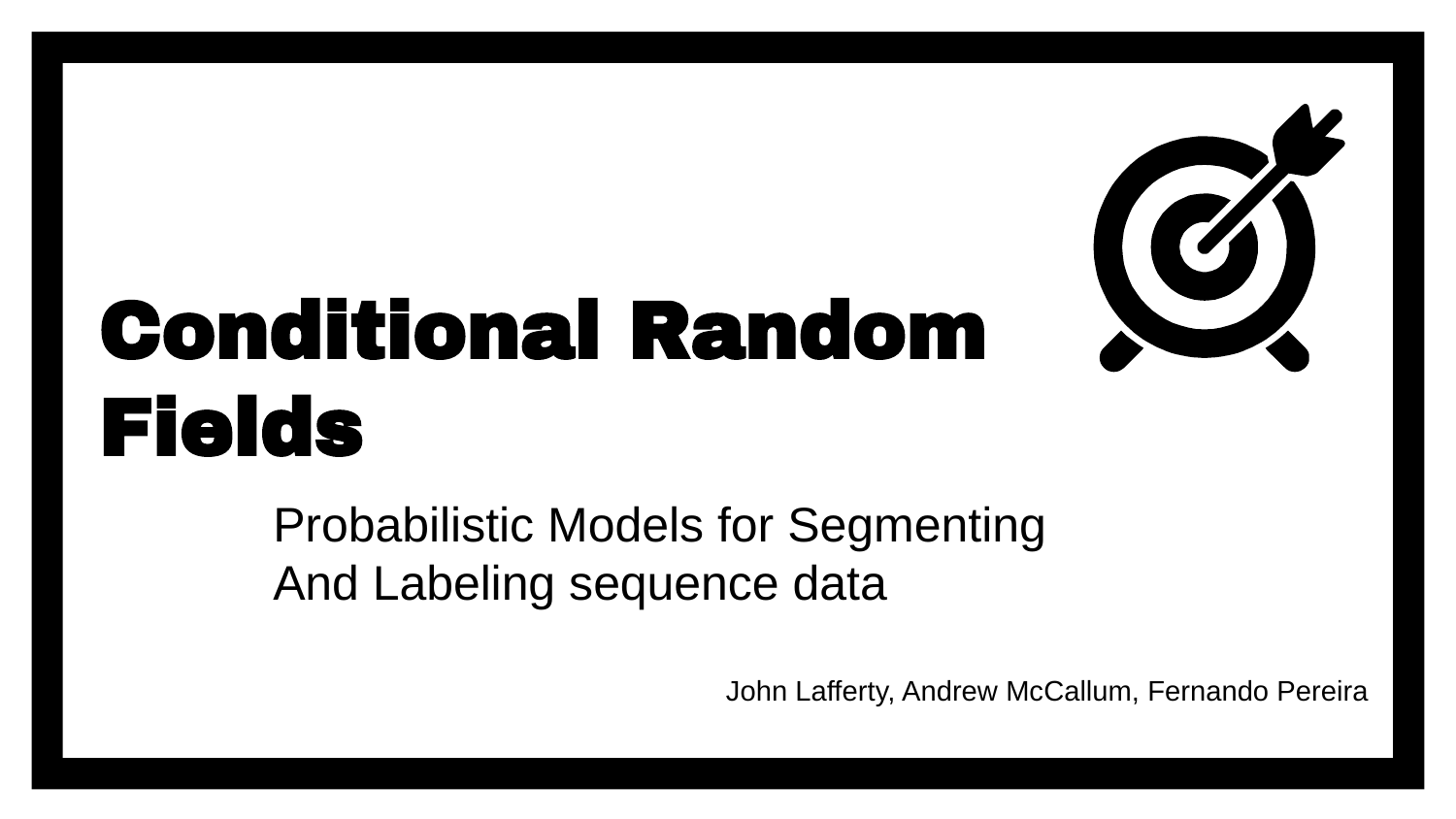

Conditional Random Fields
Probabilistic Models for Segmenting
And Labeling sequence data
John Lafferty, Andrew McCallum, Fernando Pereira